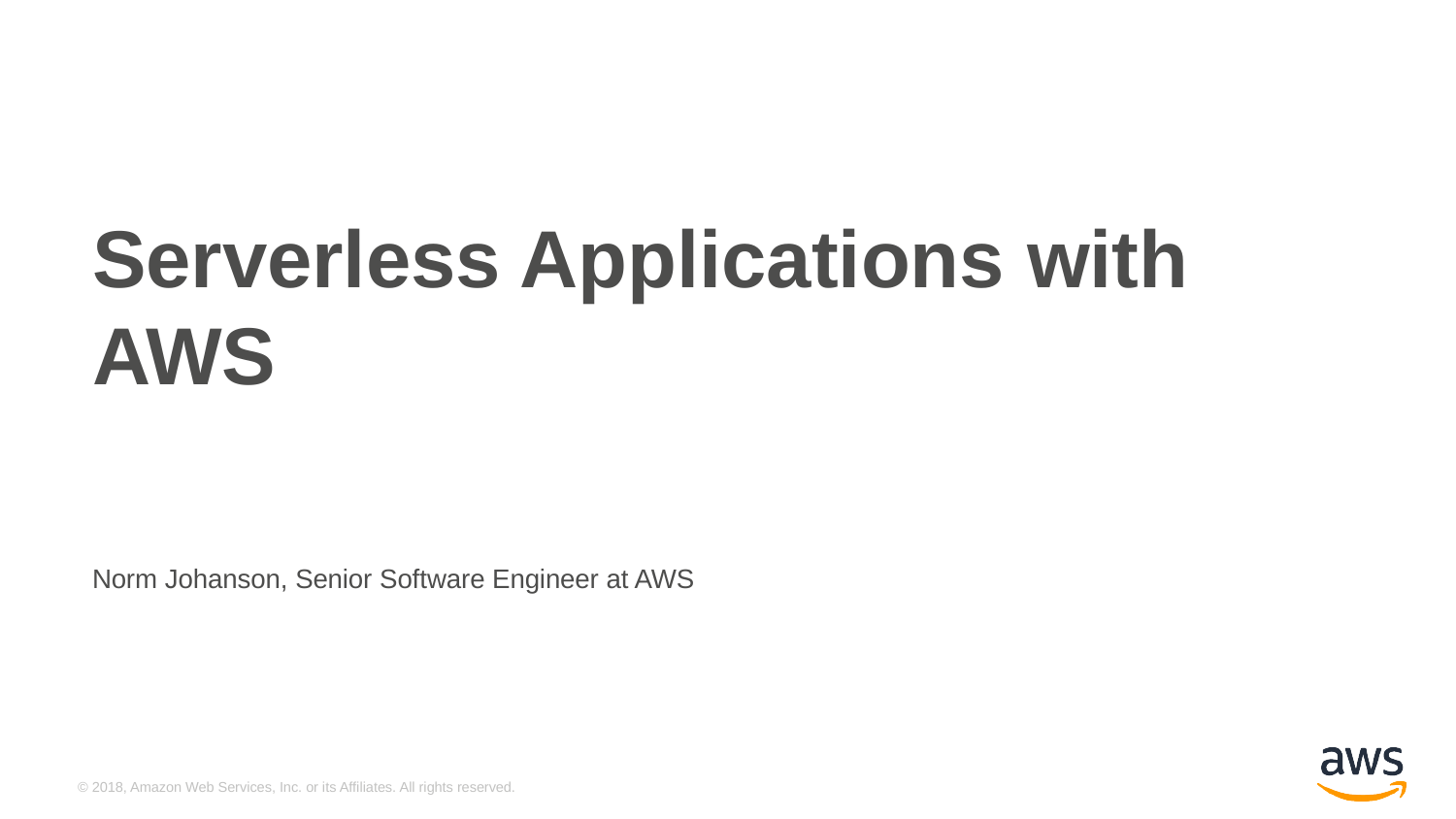

Serverless Applications with AWS

Norm Johanson, Senior Software Engineer at AWS